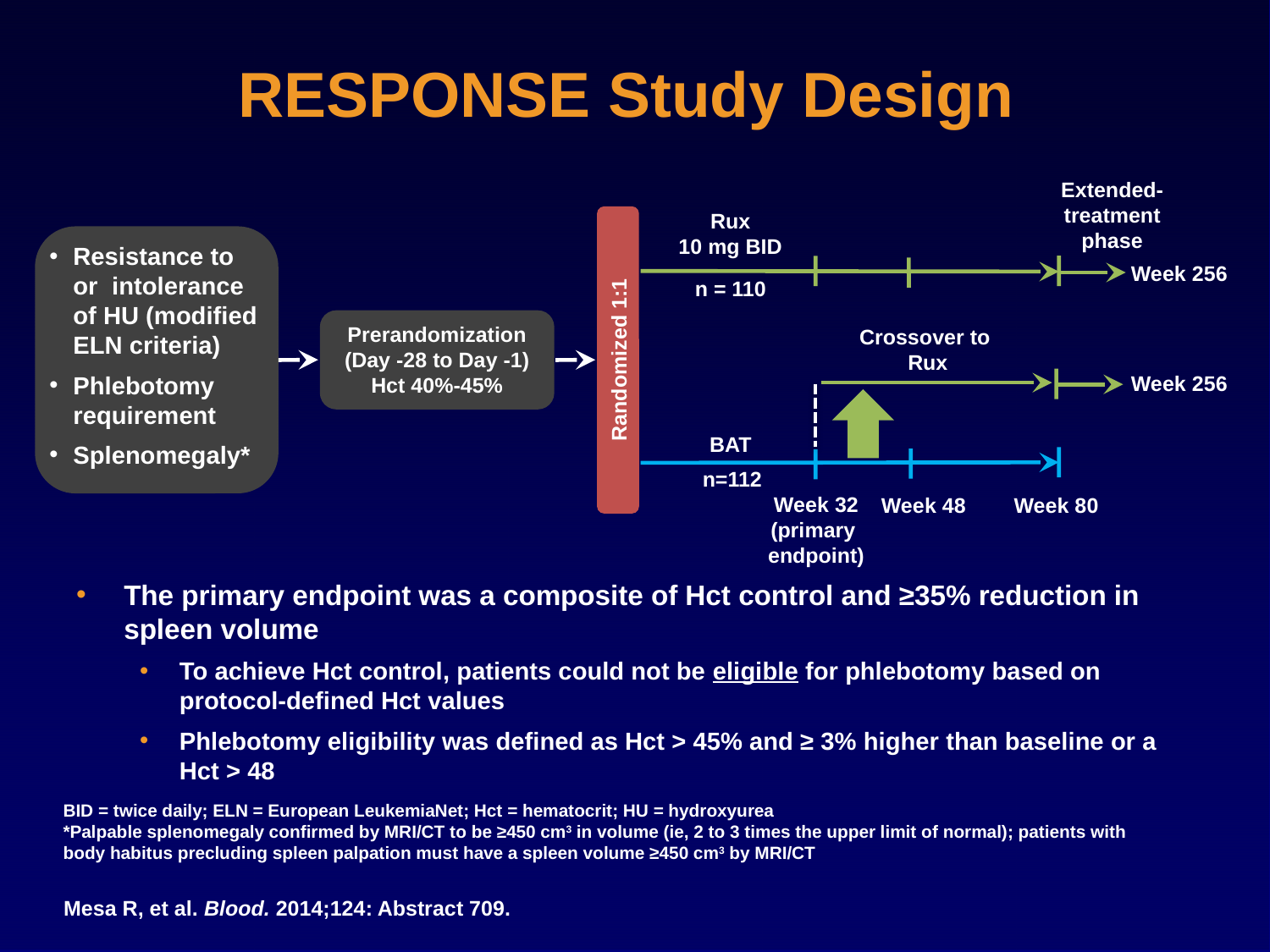

# RESPONSE Study Design
Extended-
treatment
phase
Rux
10 mg BID
Resistance to or  intolerance of HU (modified ELN criteria)
Phlebotomy requirement
Splenomegaly*
Week 256

n = 110
Prerandomization (Day -28 to Day -1)
Hct 40%-45%
Crossover to
Rux
Randomized 1:1
Week 256

BAT

n=112
Week 32
(primary
endpoint)
Week 48
Week 80
The primary endpoint was a composite of Hct control and ≥35% reduction in spleen volume
To achieve Hct control, patients could not be eligible for phlebotomy based on protocol-defined Hct values
Phlebotomy eligibility was defined as Hct > 45% and ≥ 3% higher than baseline or a Hct > 48
BID = twice daily; ELN = European LeukemiaNet; Hct = hematocrit; HU = hydroxyurea
*Palpable splenomegaly confirmed by MRI/CT to be ≥450 cm3 in volume (ie, 2 to 3 times the upper limit of normal); patients with body habitus precluding spleen palpation must have a spleen volume ≥450 cm3 by MRI/CT
Mesa R, et al. Blood. 2014;124: Abstract 709.